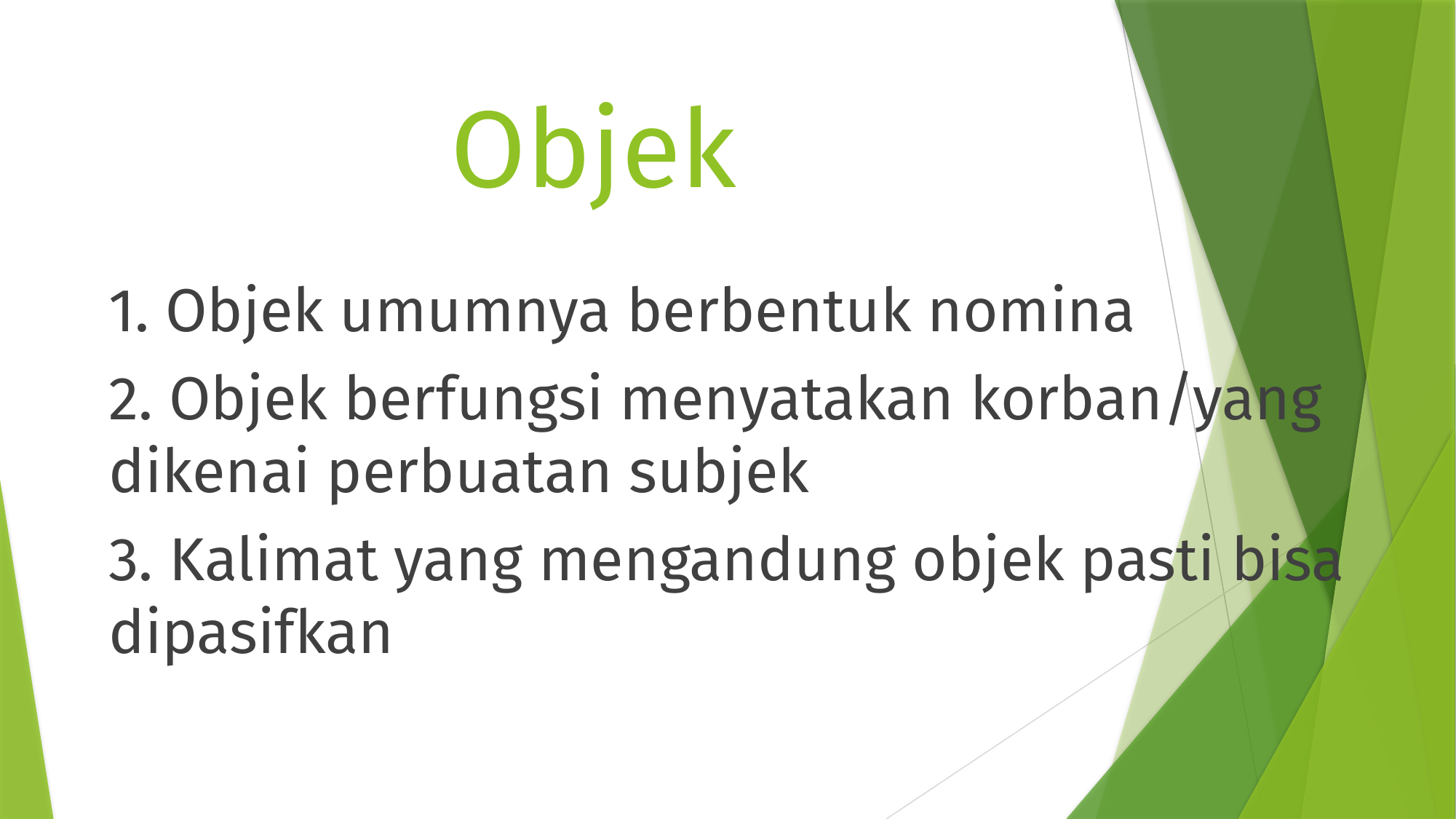

# Objek
1. Objek umumnya berbentuk nomina
2. Objek berfungsi menyatakan korban/yang dikenai perbuatan subjek
3. Kalimat yang mengandung objek pasti bisa dipasifkan